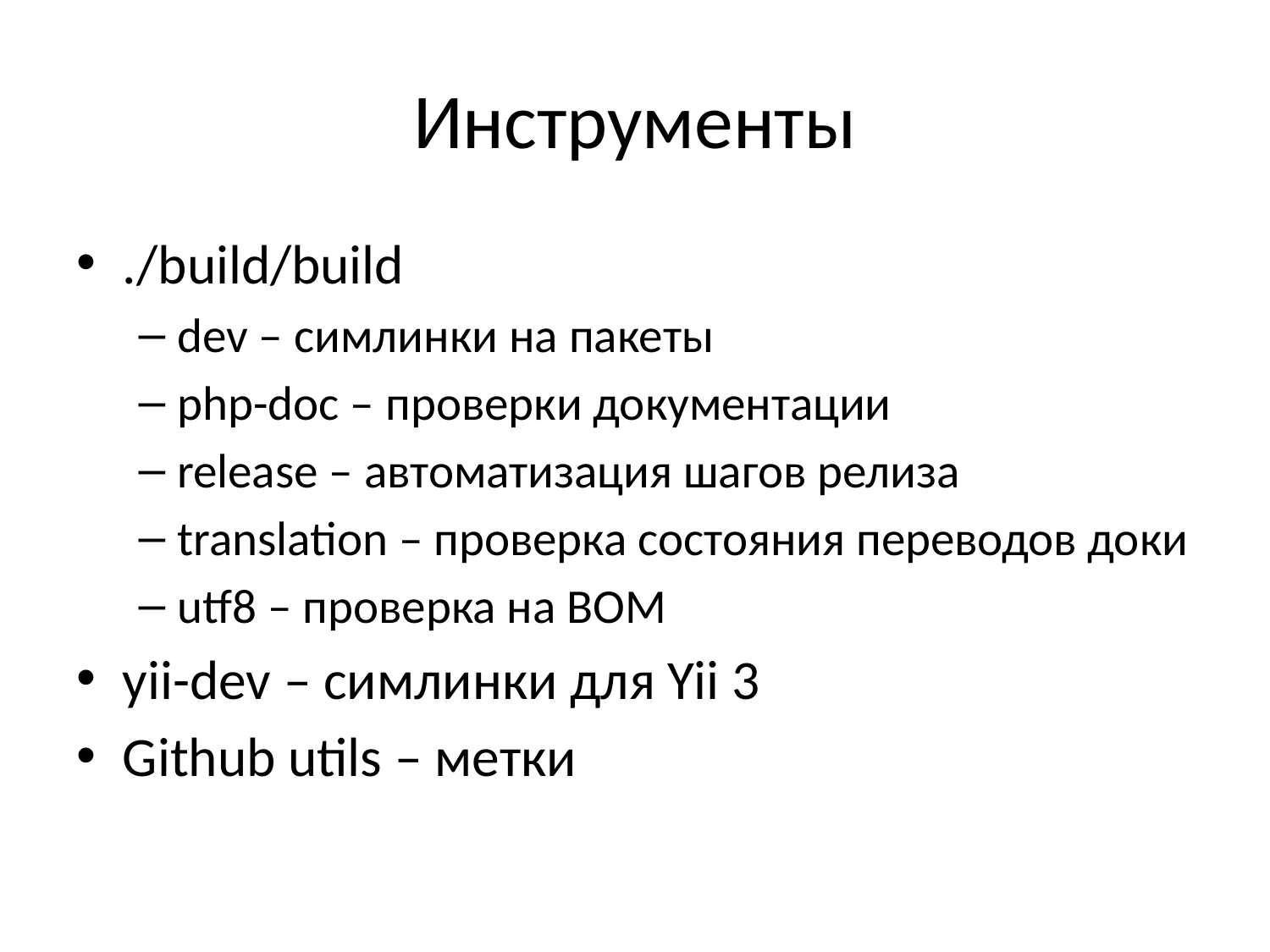

# Инструменты
./build/build
dev – симлинки на пакеты
php-doc – проверки документации
release – автоматизация шагов релиза
translation – проверка состояния переводов доки
utf8 – проверка на BOM
yii-dev – симлинки для Yii 3
Github utils – метки